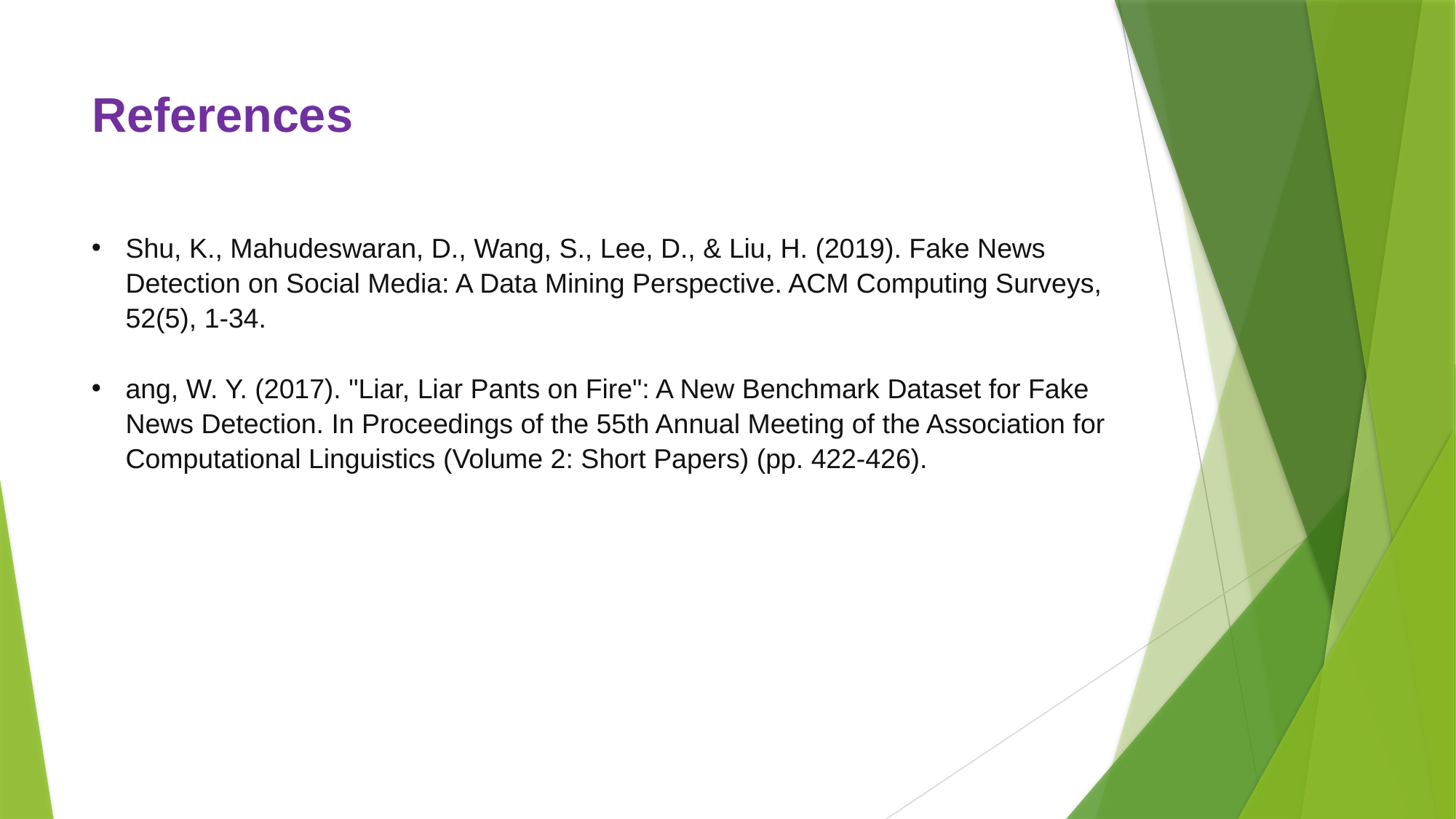

# References
Shu, K., Mahudeswaran, D., Wang, S., Lee, D., & Liu, H. (2019). Fake News Detection on Social Media: A Data Mining Perspective. ACM Computing Surveys, 52(5), 1-34.

ang, W. Y. (2017). "Liar, Liar Pants on Fire": A New Benchmark Dataset for Fake News Detection. In Proceedings of the 55th Annual Meeting of the Association for Computational Linguistics (Volume 2: Short Papers) (pp. 422-426).